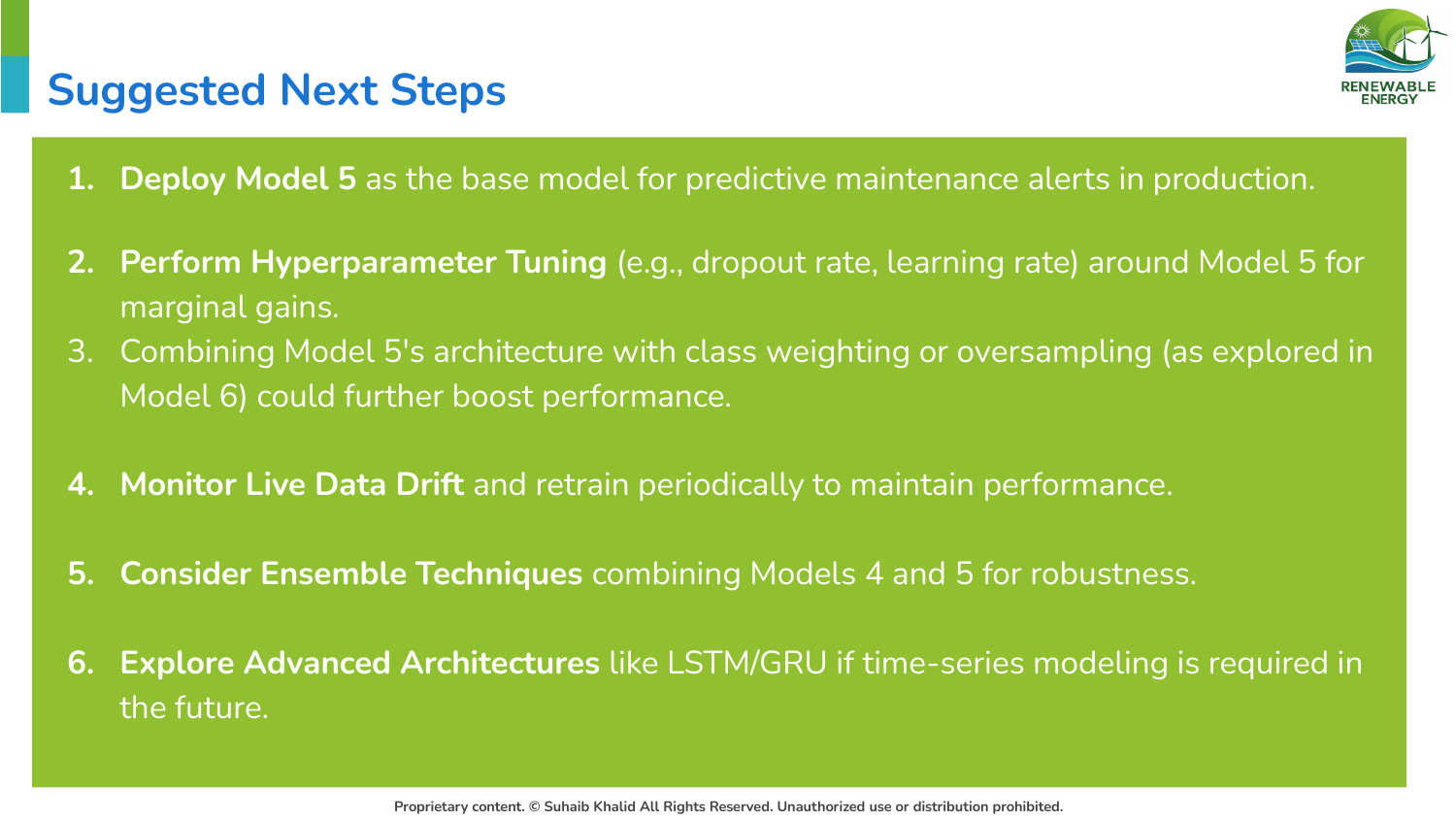

# Suggested Next Steps
Deploy Model 5 as the base model for predictive maintenance alerts in production.
Perform Hyperparameter Tuning (e.g., dropout rate, learning rate) around Model 5 for marginal gains.
Combining Model 5's architecture with class weighting or oversampling (as explored in Model 6) could further boost performance.
Monitor Live Data Drift and retrain periodically to maintain performance.
Consider Ensemble Techniques combining Models 4 and 5 for robustness.
Explore Advanced Architectures like LSTM/GRU if time-series modeling is required in the future.